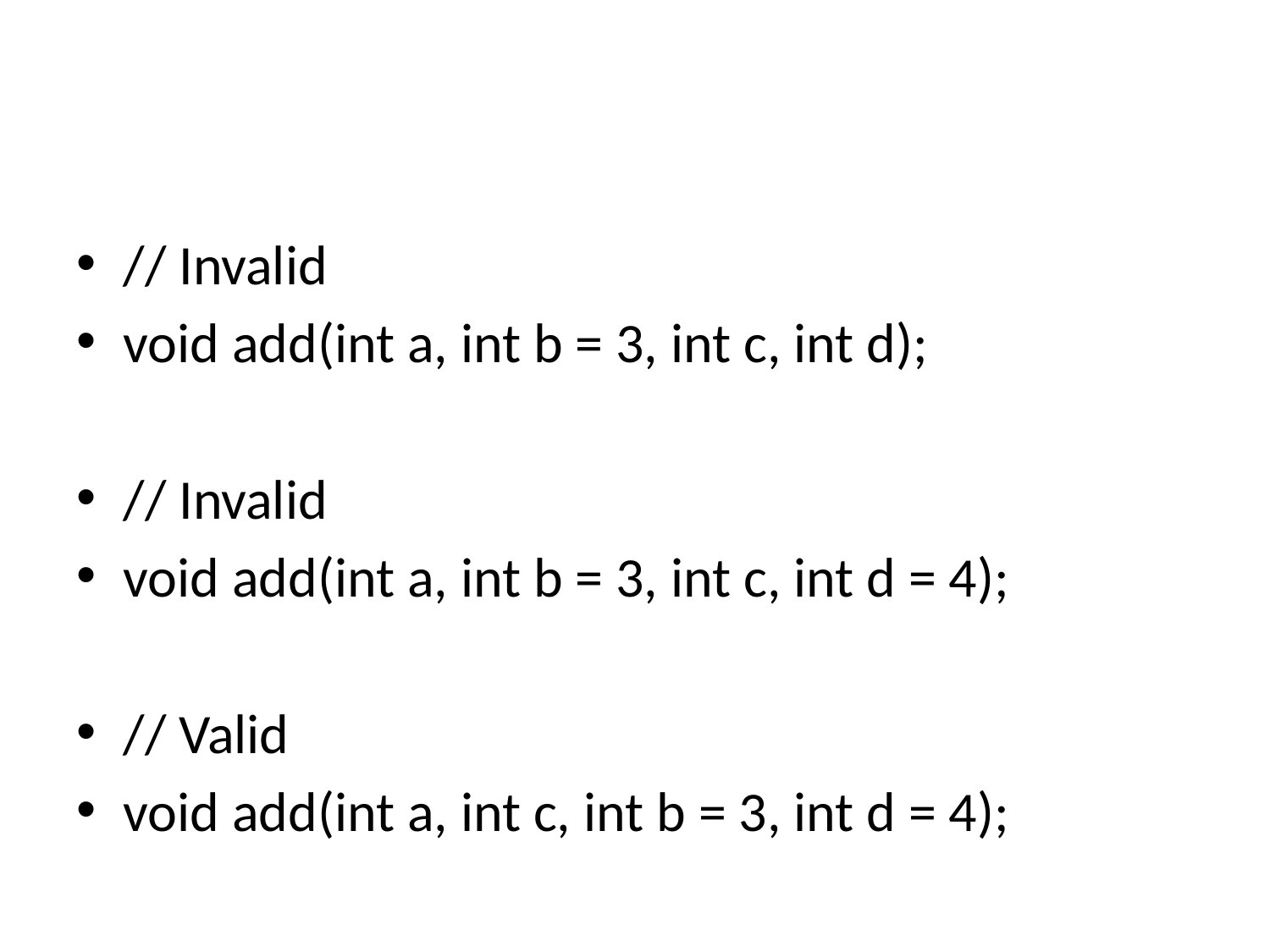

#
// Invalid
void add(int a, int b = 3, int c, int d);

// Invalid
void add(int a, int b = 3, int c, int d = 4);

// Valid
void add(int a, int c, int b = 3, int d = 4);